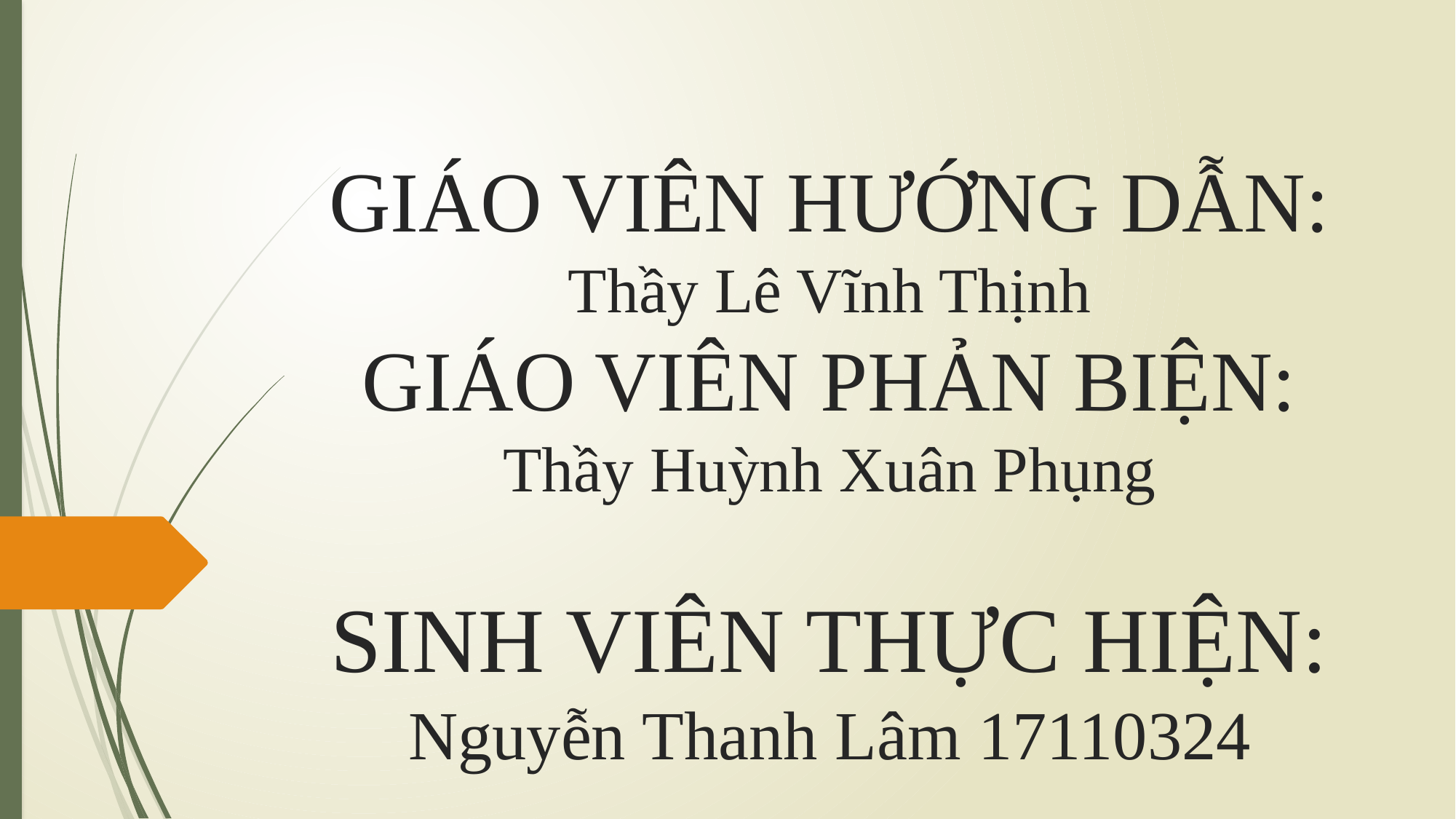

# GIÁO VIÊN HƯỚNG DẪN: Thầy Lê Vĩnh Thịnh GIÁO VIÊN PHẢN BIỆN: Thầy Huỳnh Xuân Phụng SINH VIÊN THỰC HIỆN: Nguyễn Thanh Lâm 17110324